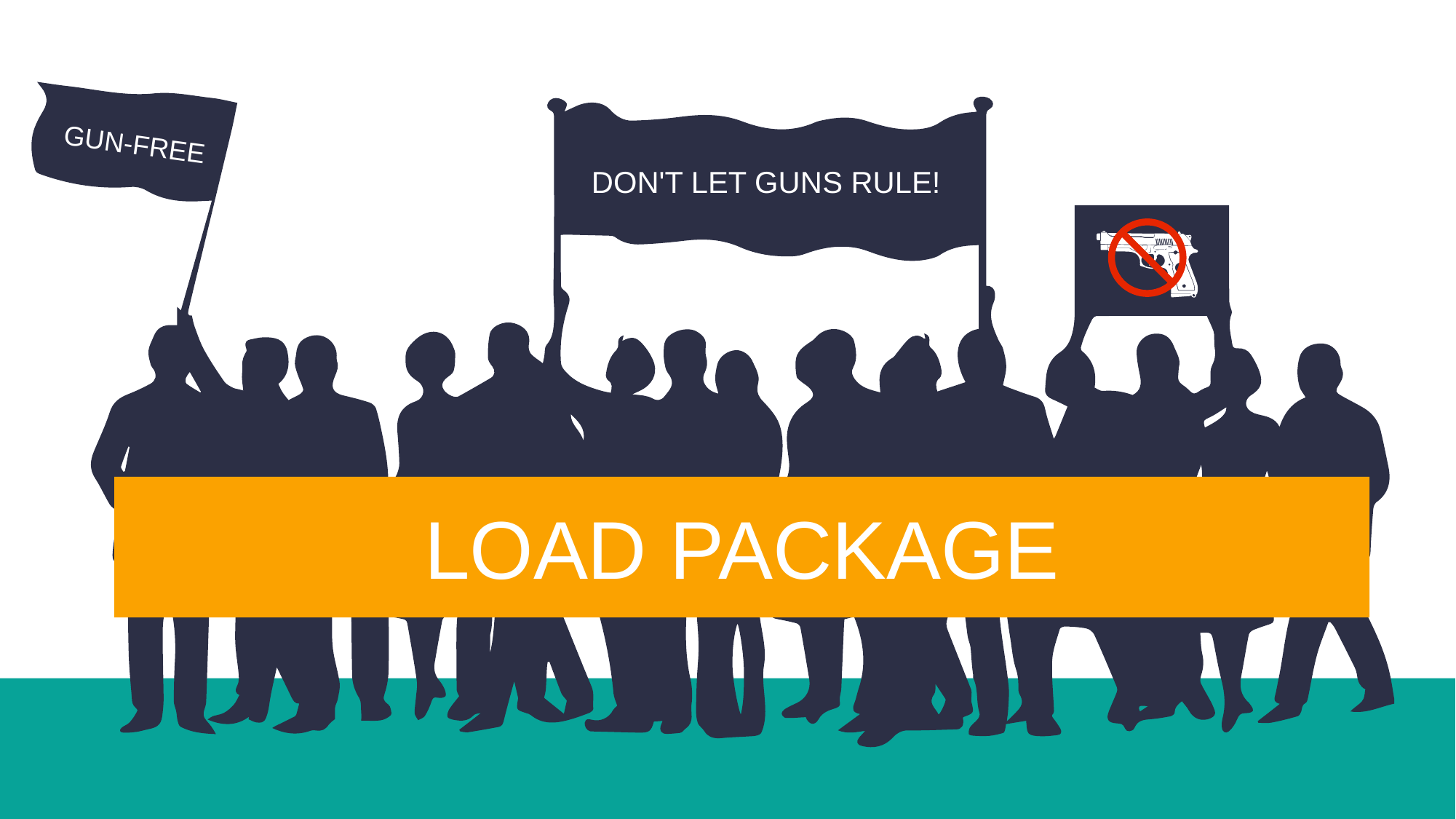

GUN-FREE
DON'T LET GUNS RULE!

LOAD PACKAGE